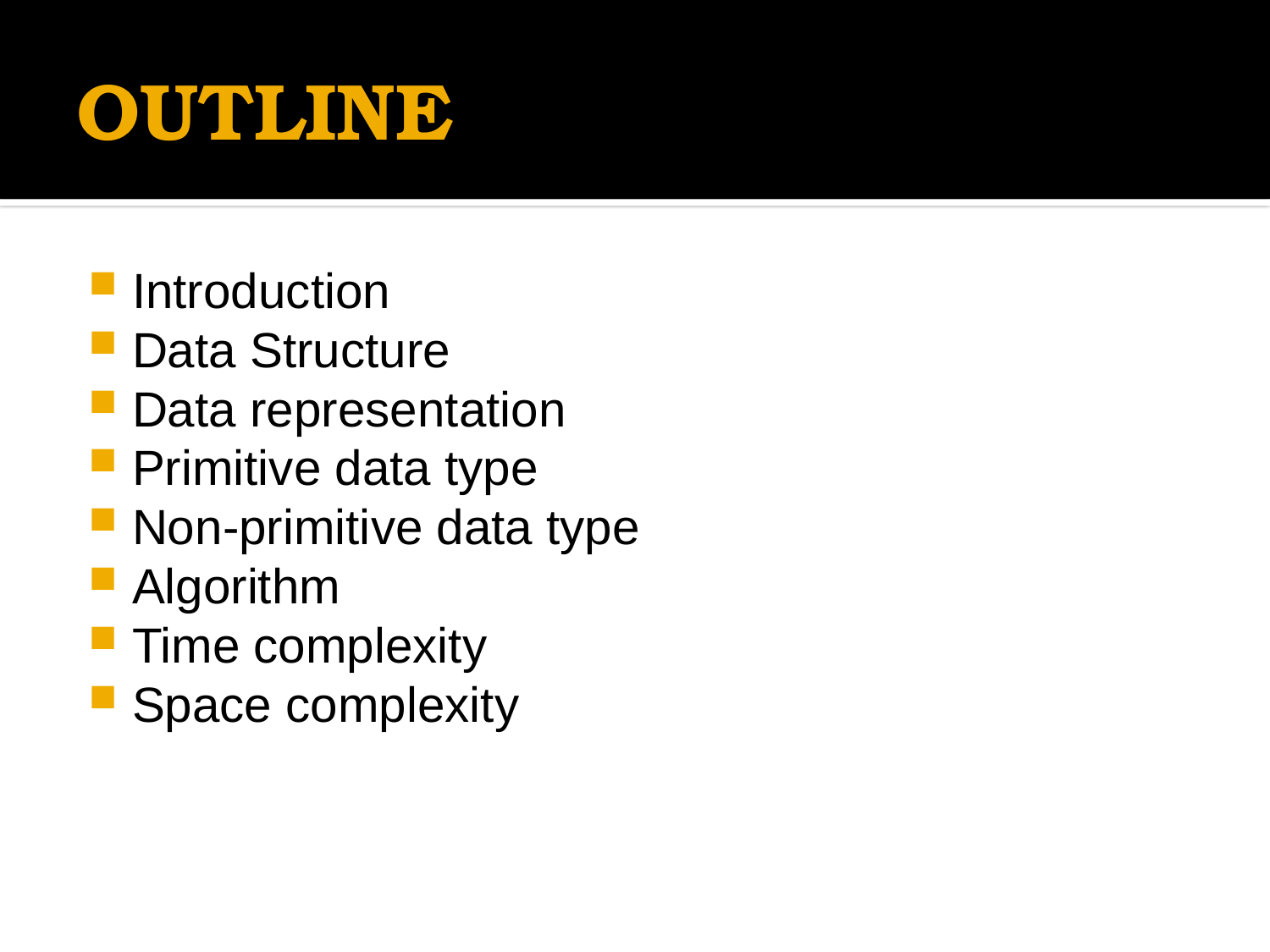

# OUTLINE
Introduction
Data Structure
Data representation
Primitive data type
Non-primitive data type
Algorithm
Time complexity
Space complexity